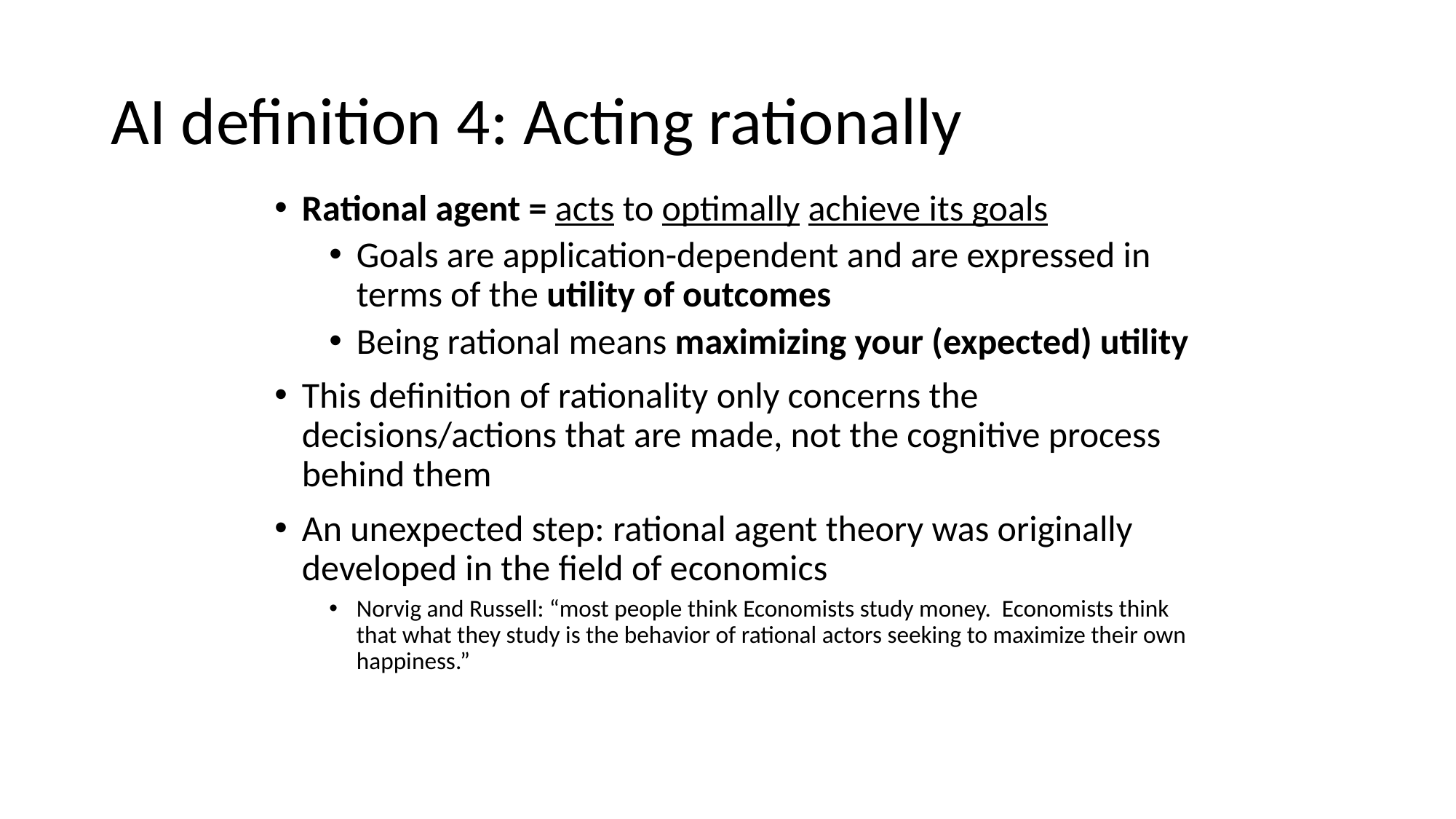

# AI definition 4: Acting rationally
Rational agent = acts to optimally achieve its goals
Goals are application-dependent and are expressed in terms of the utility of outcomes
Being rational means maximizing your (expected) utility
This definition of rationality only concerns the decisions/actions that are made, not the cognitive process behind them
An unexpected step: rational agent theory was originally developed in the field of economics
Norvig and Russell: “most people think Economists study money.  Economists think that what they study is the behavior of rational actors seeking to maximize their own happiness.”